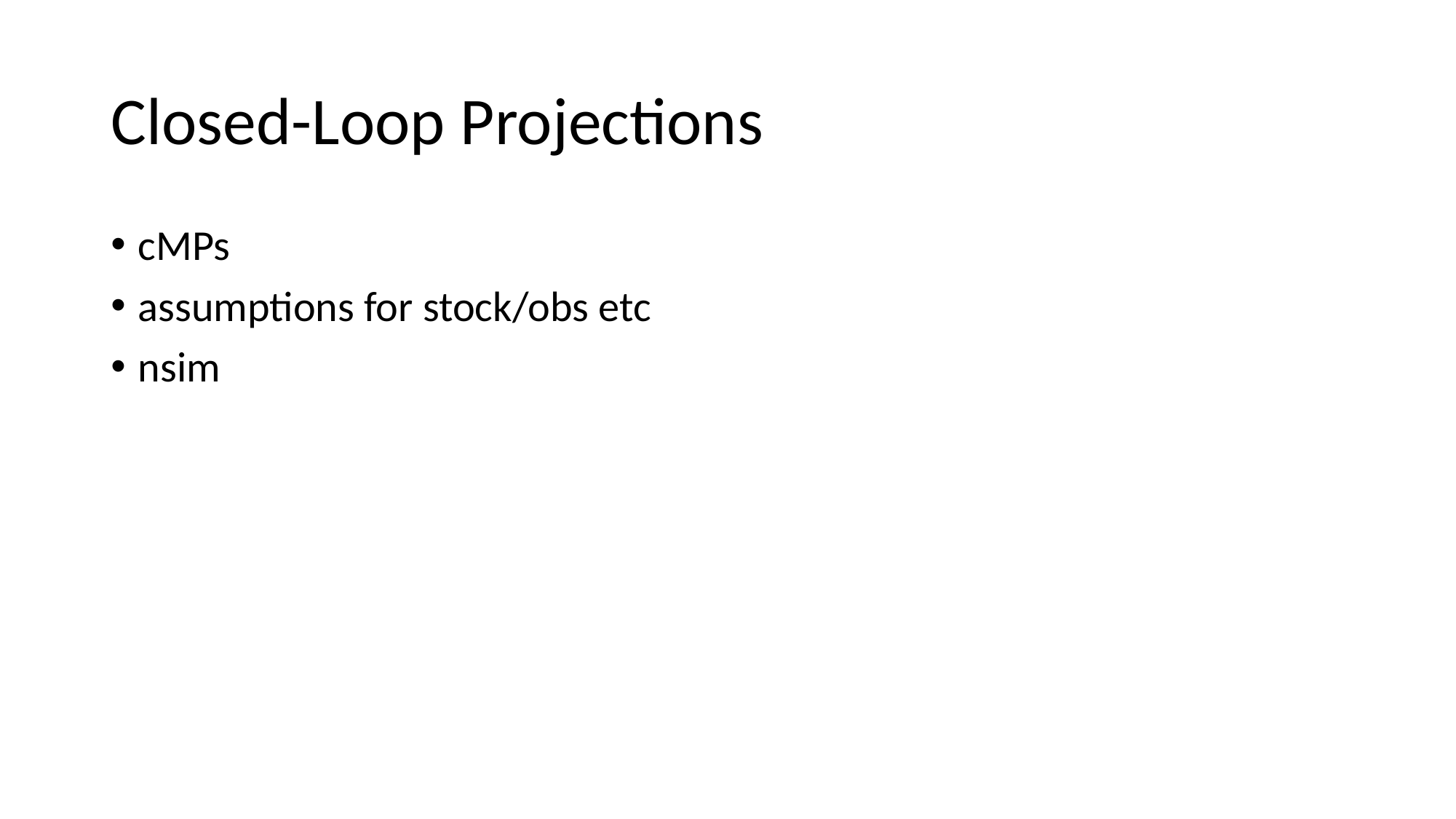

# Closed-Loop Projections
cMPs
assumptions for stock/obs etc
nsim